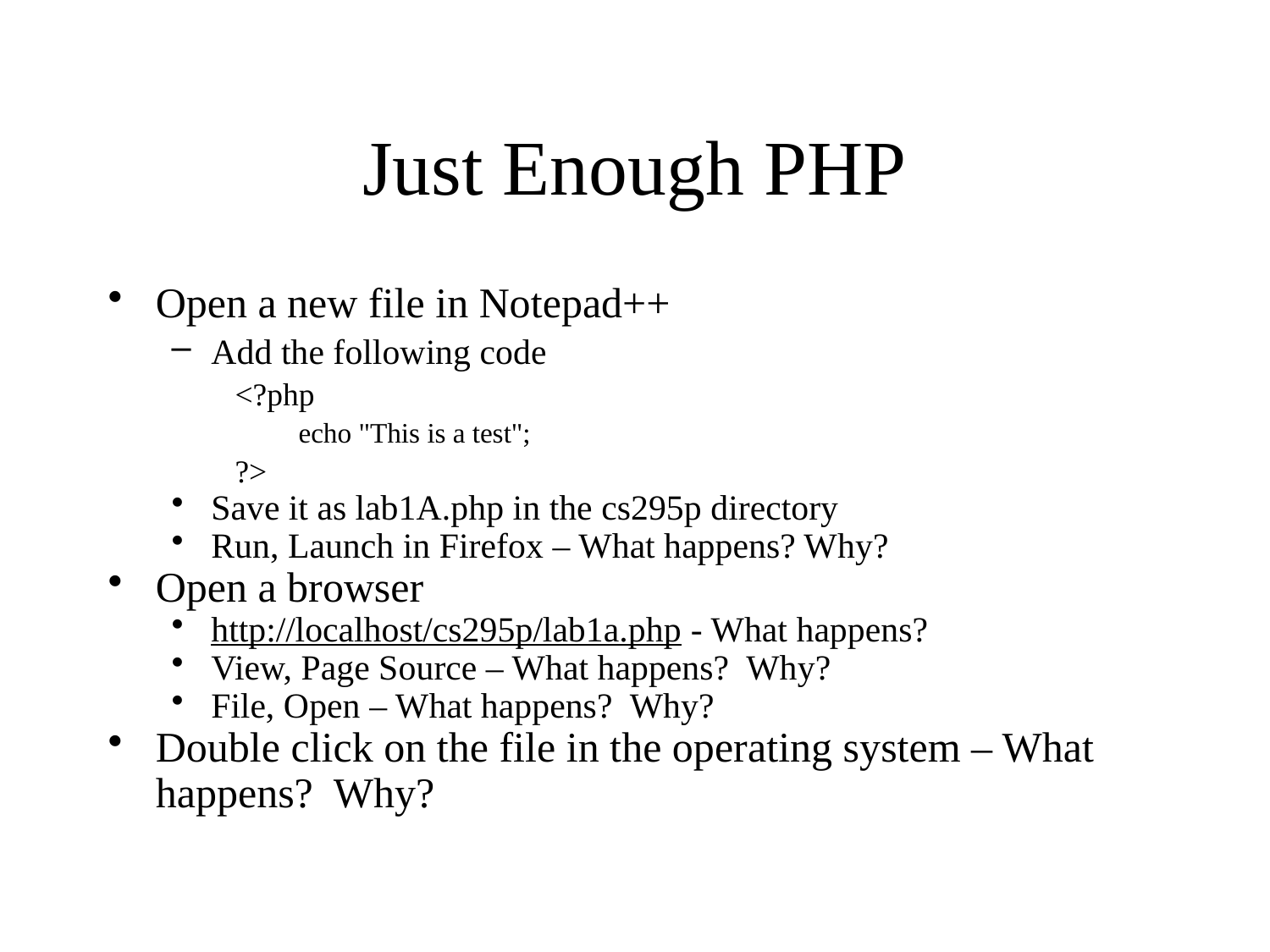

# Just Enough PHP
Open a new file in Notepad++
Add the following code
<?php
echo "This is a test";
?>
Save it as lab1A.php in the cs295p directory
Run, Launch in Firefox – What happens? Why?
Open a browser
http://localhost/cs295p/lab1a.php - What happens?
View, Page Source – What happens?  Why?
File, Open – What happens?  Why?
Double click on the file in the operating system – What happens?  Why?